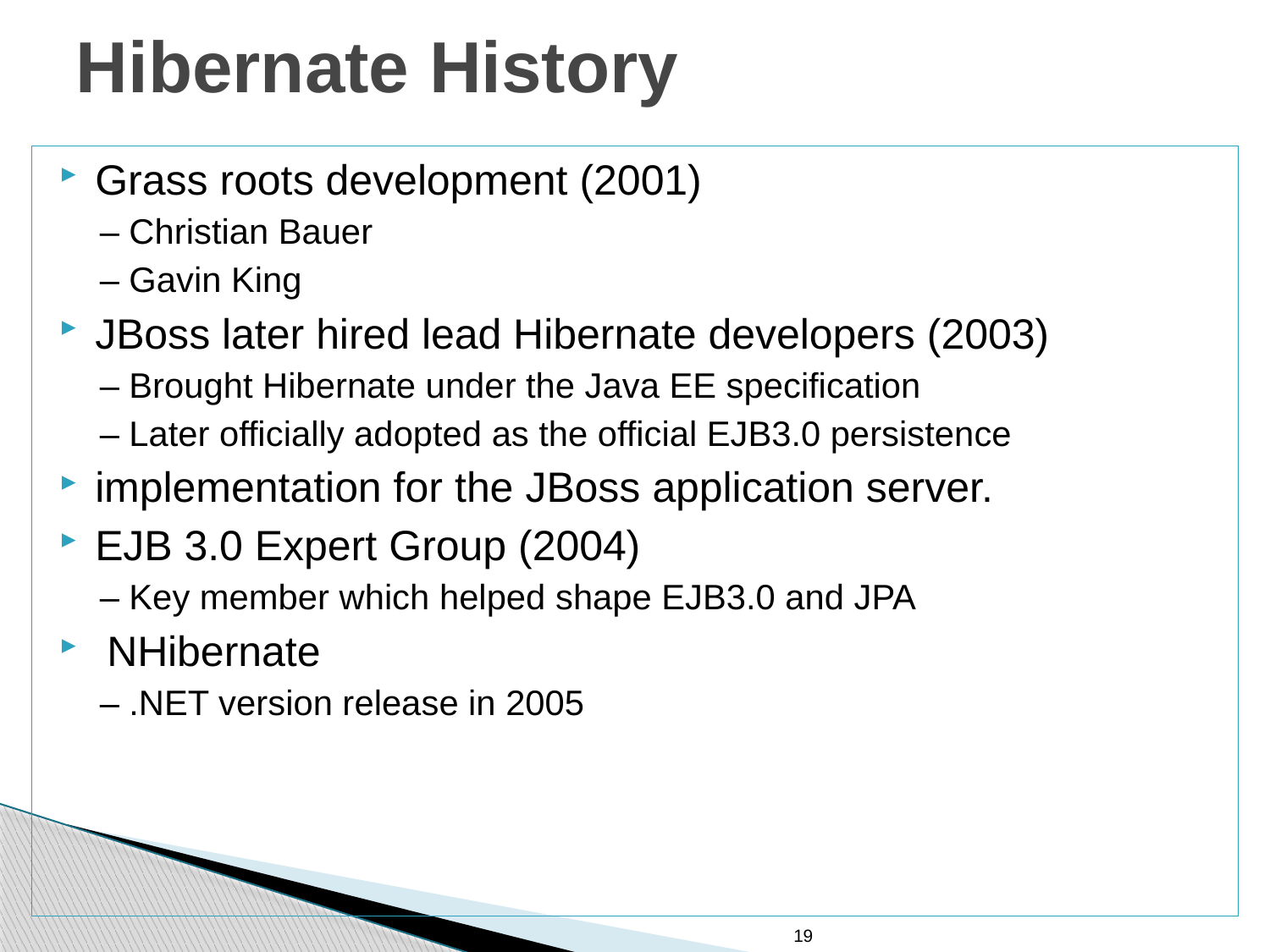

# Hibernate History
Grass roots development (2001)
– Christian Bauer
– Gavin King
JBoss later hired lead Hibernate developers (2003)
– Brought Hibernate under the Java EE specification
– Later officially adopted as the official EJB3.0 persistence
implementation for the JBoss application server.
EJB 3.0 Expert Group (2004)
– Key member which helped shape EJB3.0 and JPA
 NHibernate
– .NET version release in 2005

19